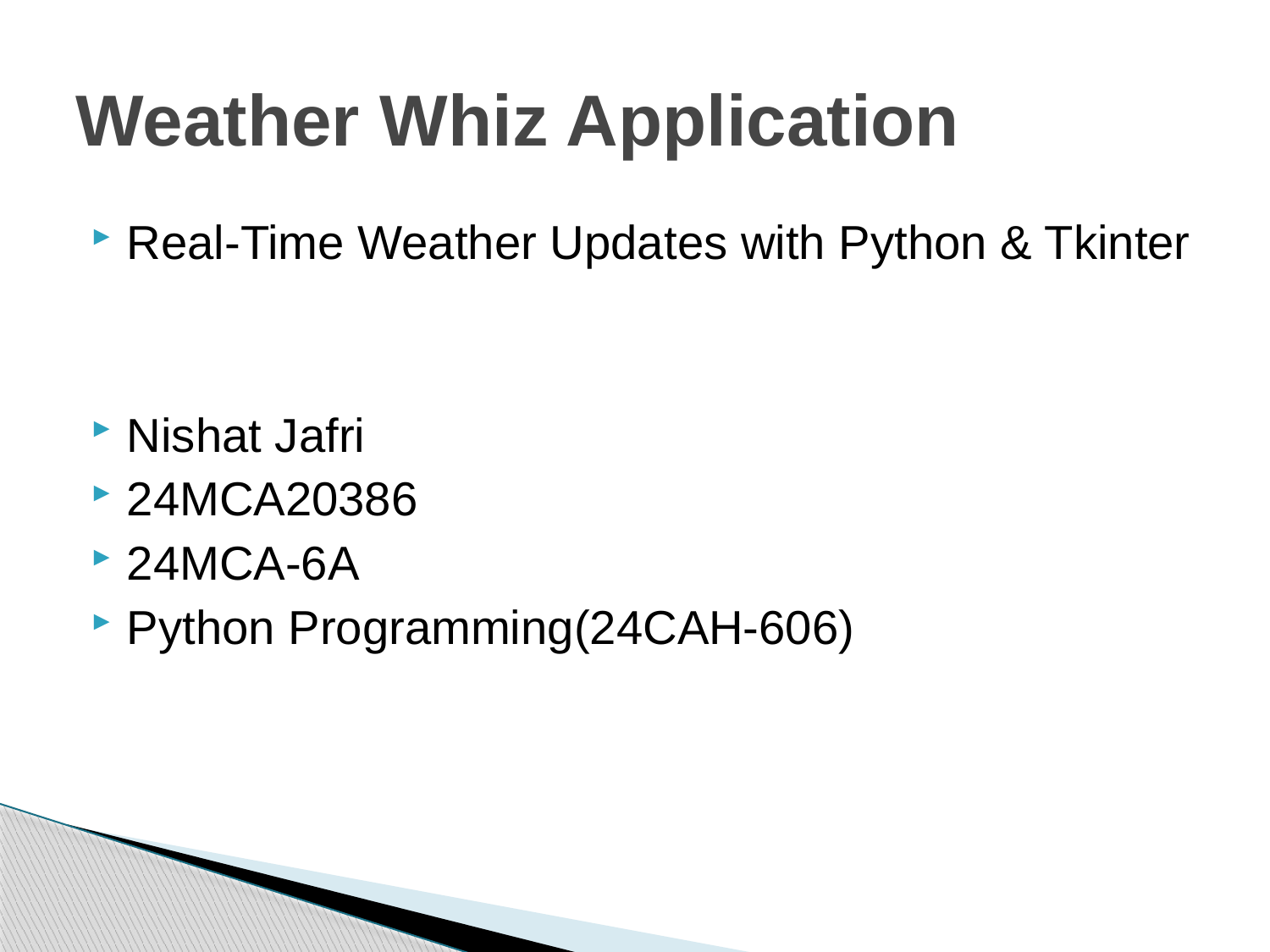

# Weather Whiz Application
Real-Time Weather Updates with Python & Tkinter

Nishat Jafri
24MCA20386
24MCA-6A
Python Programming(24CAH-606)